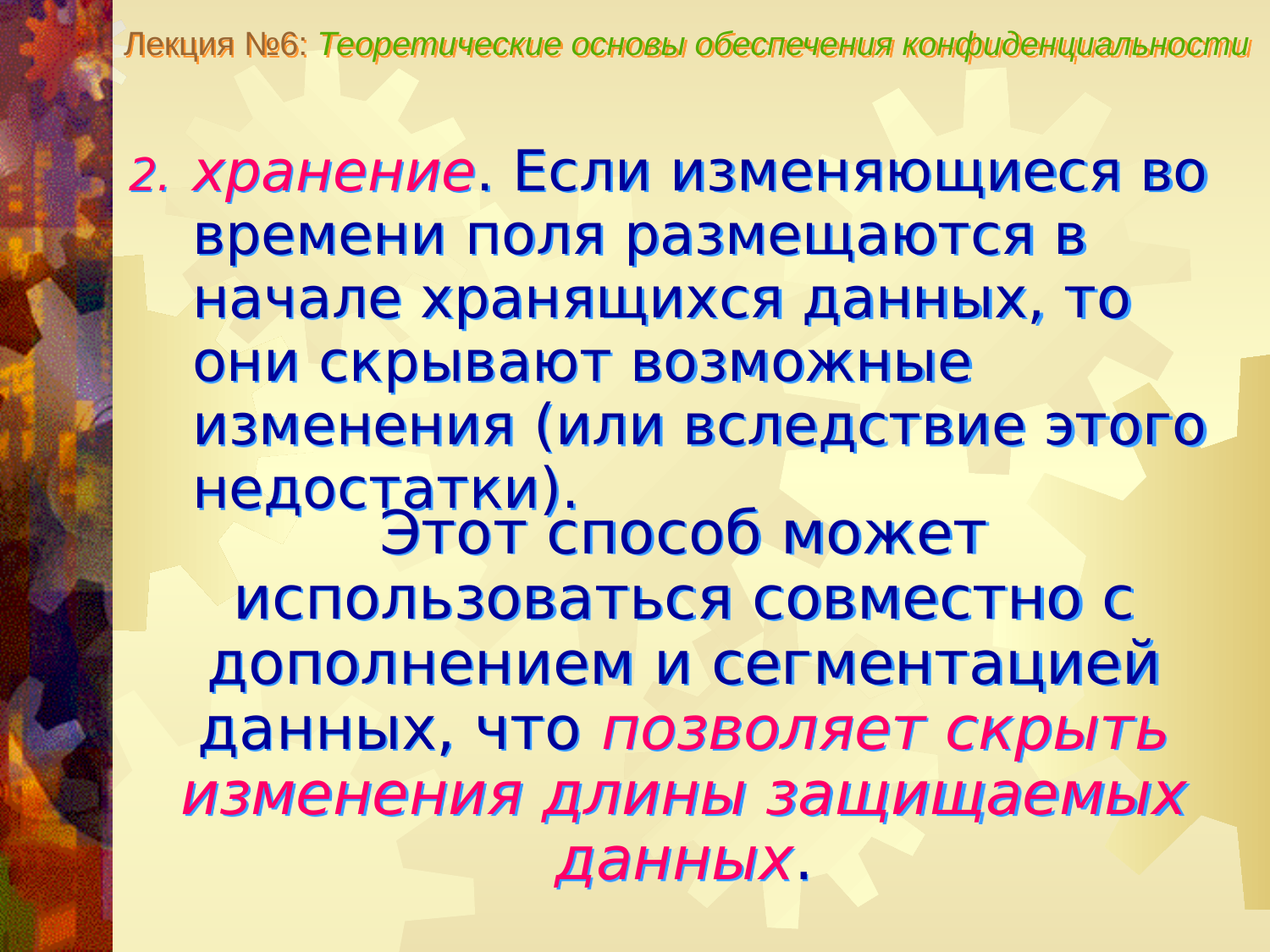

Лекция №6: Теоретические основы обеспечения конфиденциальности
хранение. Если изменяющиеся во времени поля размещаются в начале хранящихся данных, то они скрывают возможные изменения (или вследствие этого недостатки).
Этот способ может использоваться совместно с дополнением и сегментацией данных, что позволяет скрыть изменения длины защищаемых данных.